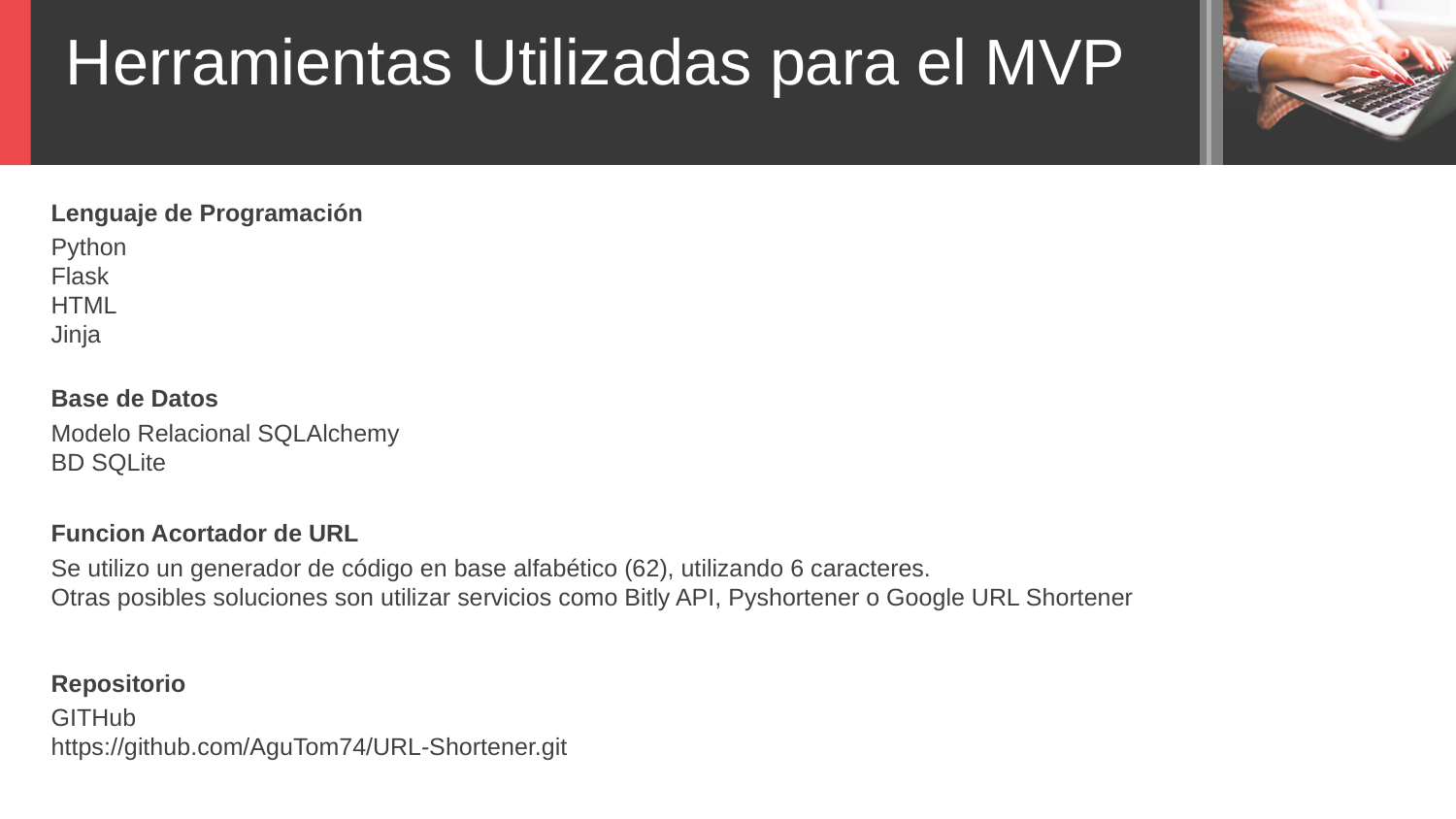

Herramientas Utilizadas para el MVP
Lenguaje de Programación
Python
Flask
HTML
Jinja
Base de Datos
Modelo Relacional SQLAlchemy
BD SQLite
Se utilizo un generador de código en base alfabético (62), utilizando 6 caracteres.
Otras posibles soluciones son utilizar servicios como Bitly API, Pyshortener o Google URL Shortener
Funcion Acortador de URL
Repositorio
GITHub
https://github.com/AguTom74/URL-Shortener.git